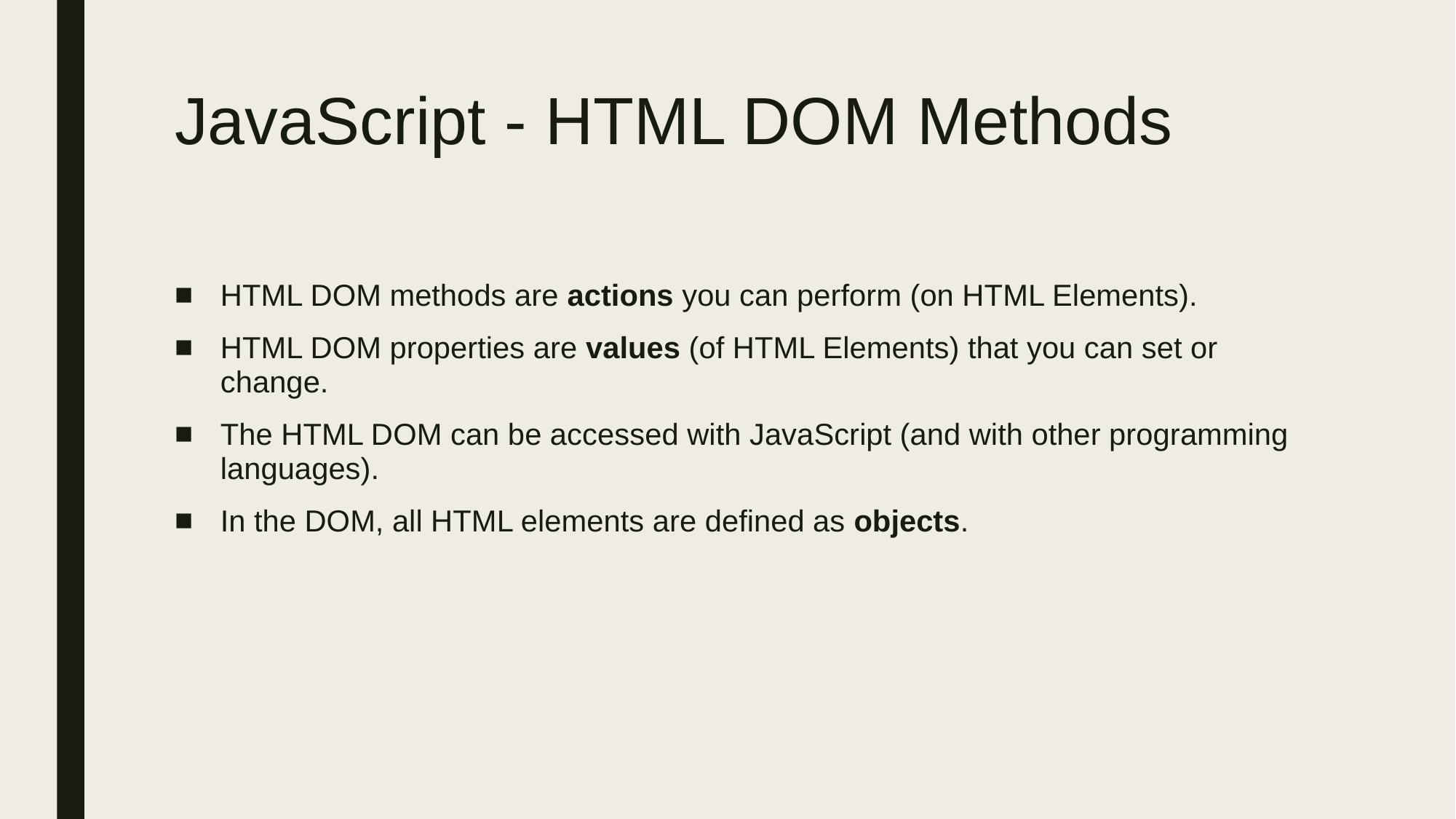

# JavaScript - HTML DOM Methods
HTML DOM methods are actions you can perform (on HTML Elements).
HTML DOM properties are values (of HTML Elements) that you can set or change.
The HTML DOM can be accessed with JavaScript (and with other programming languages).
In the DOM, all HTML elements are defined as objects.